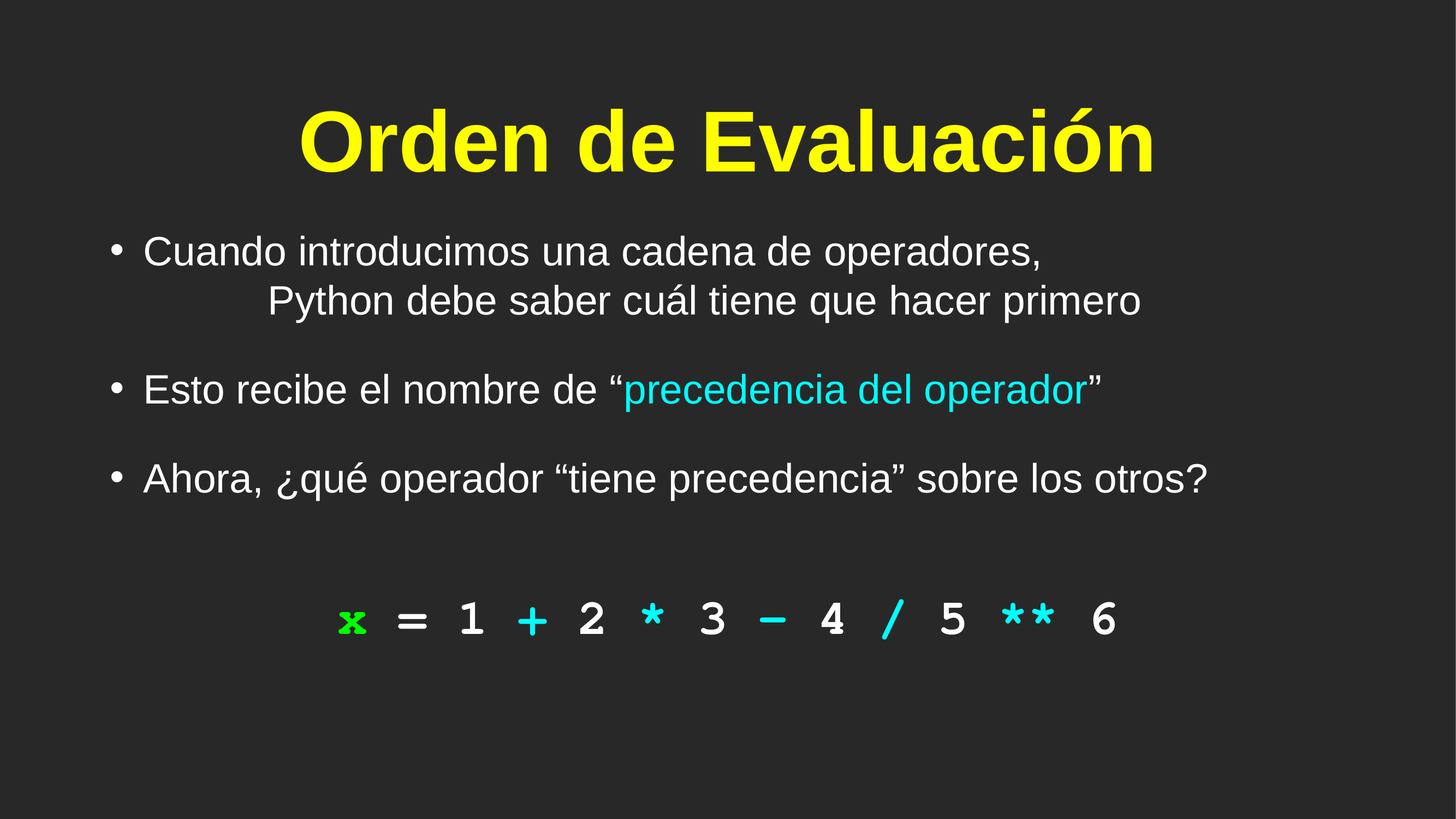

# Orden de Evaluación
Cuando introducimos una cadena de operadores,                                         Python debe saber cuál tiene que hacer primero
Esto recibe el nombre de “precedencia del operador”
Ahora, ¿qué operador “tiene precedencia” sobre los otros?
x = 1 + 2 * 3 - 4 / 5 ** 6